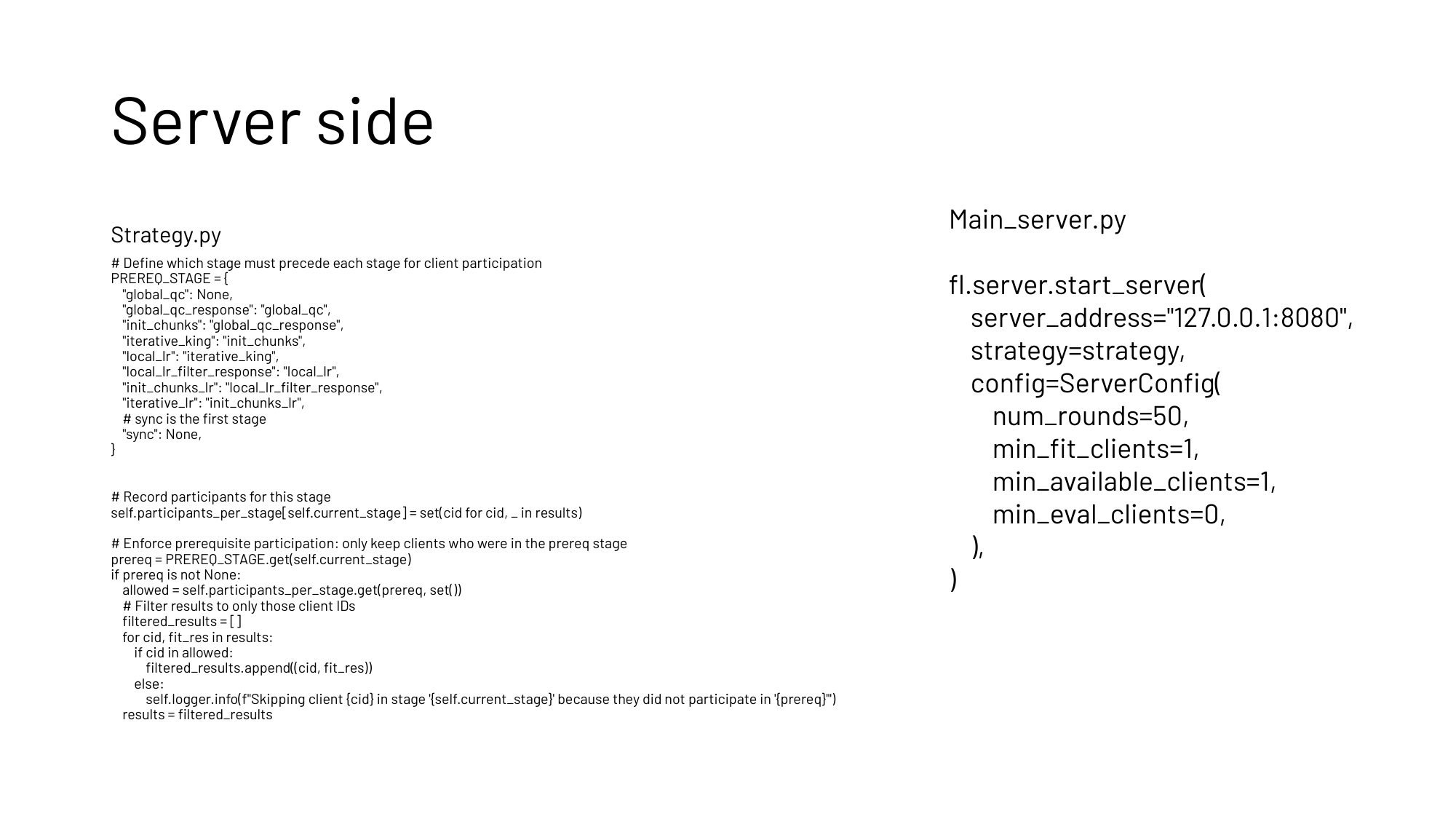

# Server side
Main_server.py

fl.server.start_server(
    server_address="127.0.0.1:8080",
    strategy=strategy,
    config=ServerConfig(
        num_rounds=50,
        min_fit_clients=1,
        min_available_clients=1,
        min_eval_clients=0,
    ),
)

Strategy.py
# Define which stage must precede each stage for client participation PREREQ_STAGE = { "global_qc": None, "global_qc_response": "global_qc", "init_chunks": "global_qc_response", "iterative_king": "init_chunks", "local_lr": "iterative_king", "local_lr_filter_response": "local_lr", "init_chunks_lr": "local_lr_filter_response", "iterative_lr": "init_chunks_lr", # sync is the first stage "sync": None, }

# Record participants for this stage self.participants_per_stage[self.current_stage] = set(cid for cid, _ in results) # Enforce prerequisite participation: only keep clients who were in the prereq stage prereq = PREREQ_STAGE.get(self.current_stage) if prereq is not None: allowed = self.participants_per_stage.get(prereq, set()) # Filter results to only those client IDs filtered_results = [] for cid, fit_res in results: if cid in allowed: filtered_results.append((cid, fit_res)) else: self.logger.info(f"Skipping client {cid} in stage '{self.current_stage}' because they did not participate in '{prereq}'") results = filtered_results